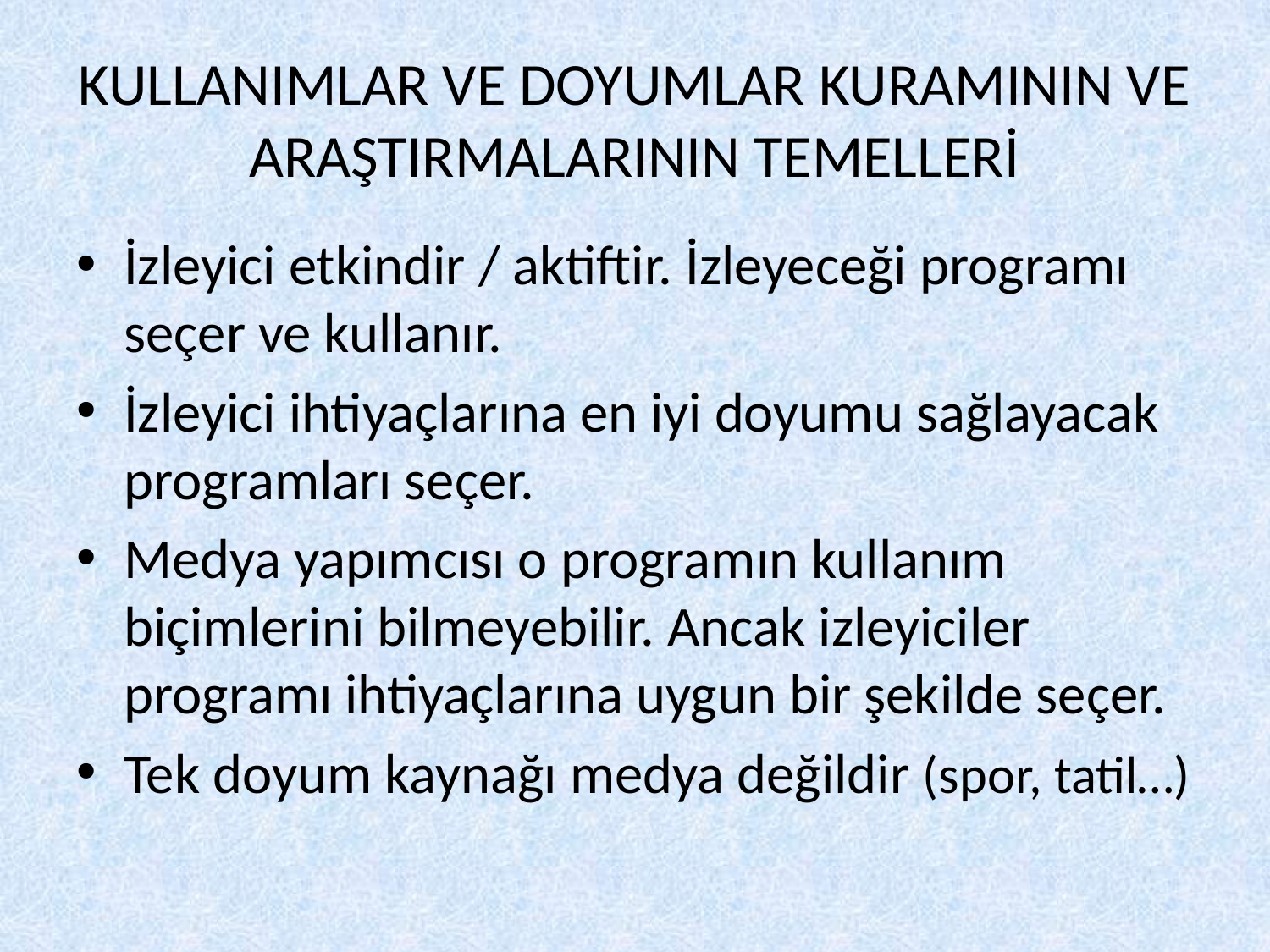

# KULLANIMLAR VE DOYUMLAR KURAMININ VE ARAŞTIRMALARININ TEMELLERİ
İzleyici etkindir / aktiftir. İzleyeceği programı seçer ve kullanır.
İzleyici ihtiyaçlarına en iyi doyumu sağlayacak programları seçer.
Medya yapımcısı o programın kullanım biçimlerini bilmeyebilir. Ancak izleyiciler programı ihtiyaçlarına uygun bir şekilde seçer.
Tek doyum kaynağı medya değildir (spor, tatil…)